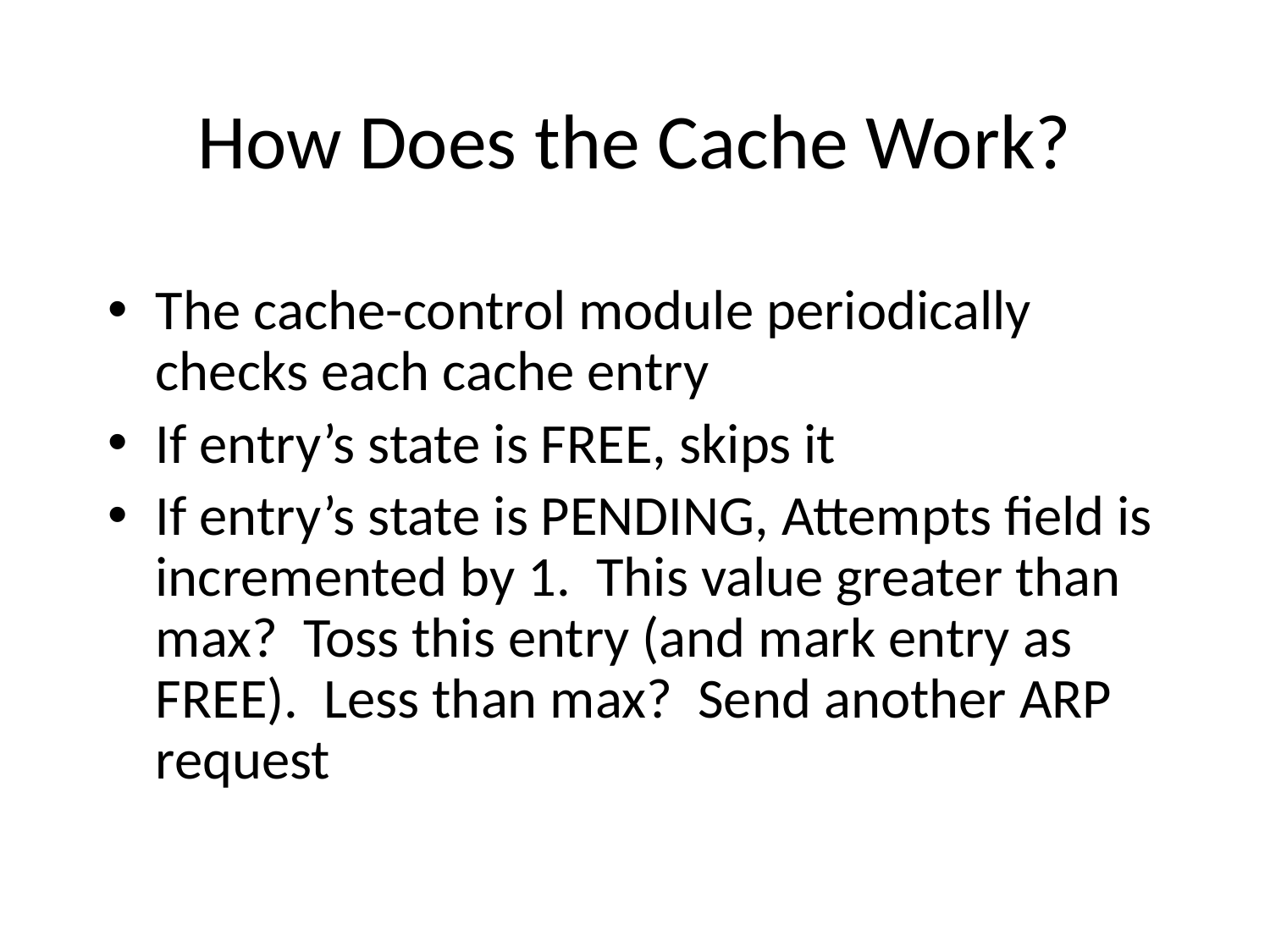

# How Does the Cache Work?
The cache-control module periodically checks each cache entry
If entry’s state is FREE, skips it
If entry’s state is PENDING, Attempts field is incremented by 1.  This value greater than max?  Toss this entry (and mark entry as FREE).  Less than max?  Send another ARP request